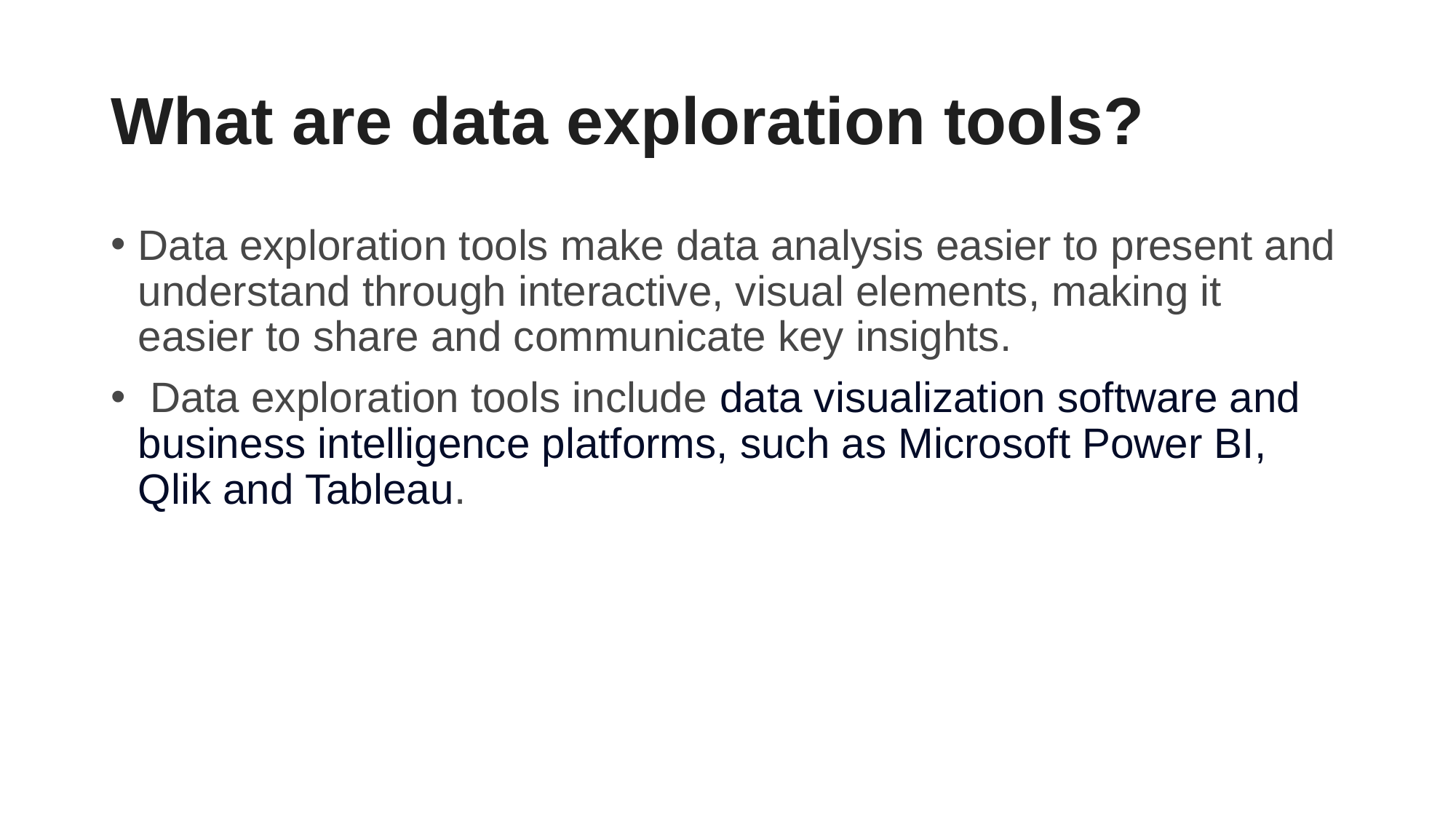

# What are data exploration tools?
Data exploration tools make data analysis easier to present and understand through interactive, visual elements, making it easier to share and communicate key insights.
 Data exploration tools include data visualization software and business intelligence platforms, such as Microsoft Power BI, Qlik and Tableau.